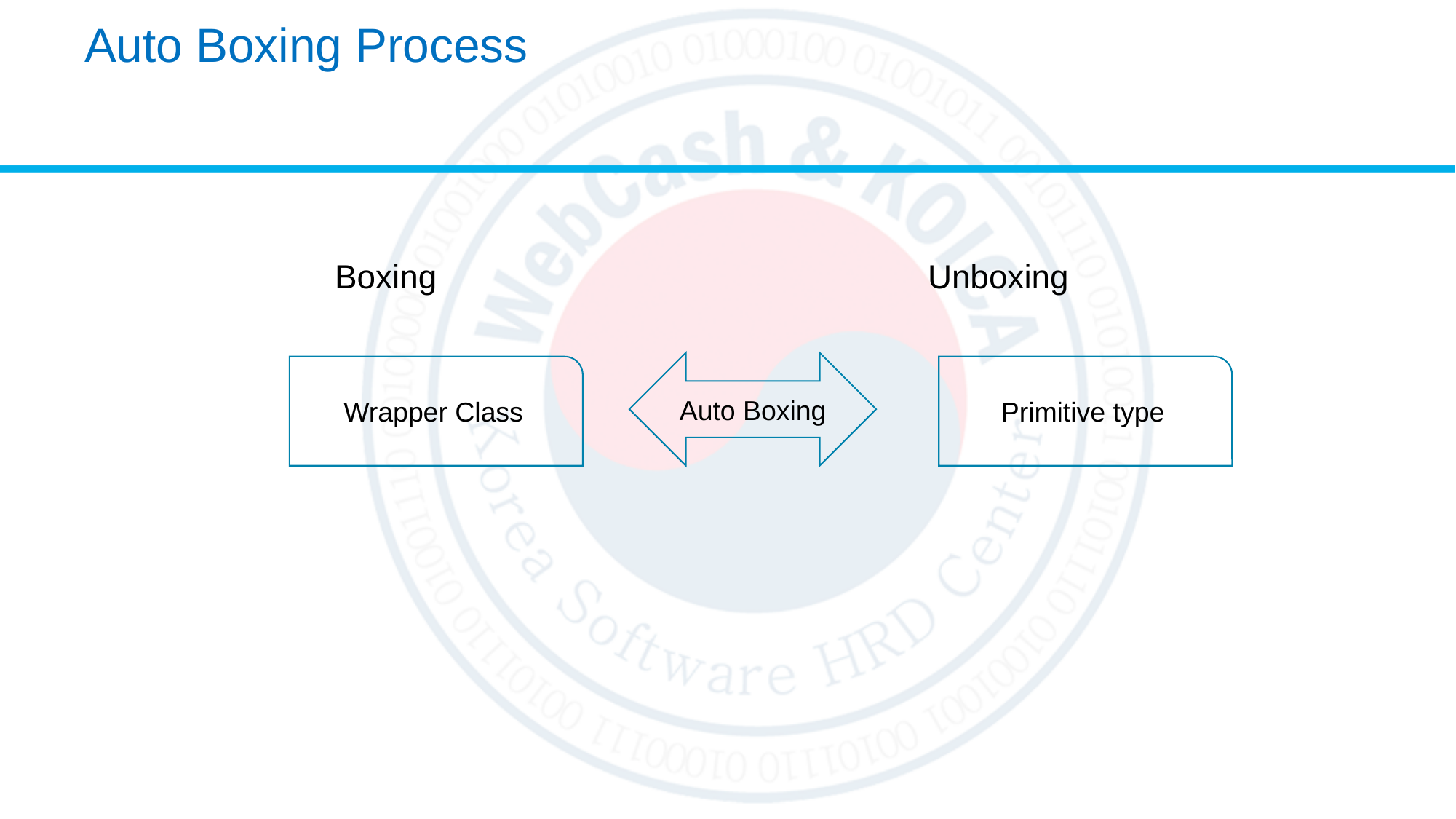

# Auto Boxing Process

                           Boxing                                                     Unboxing​
Auto Boxing
Wrapper Class
Primitive type